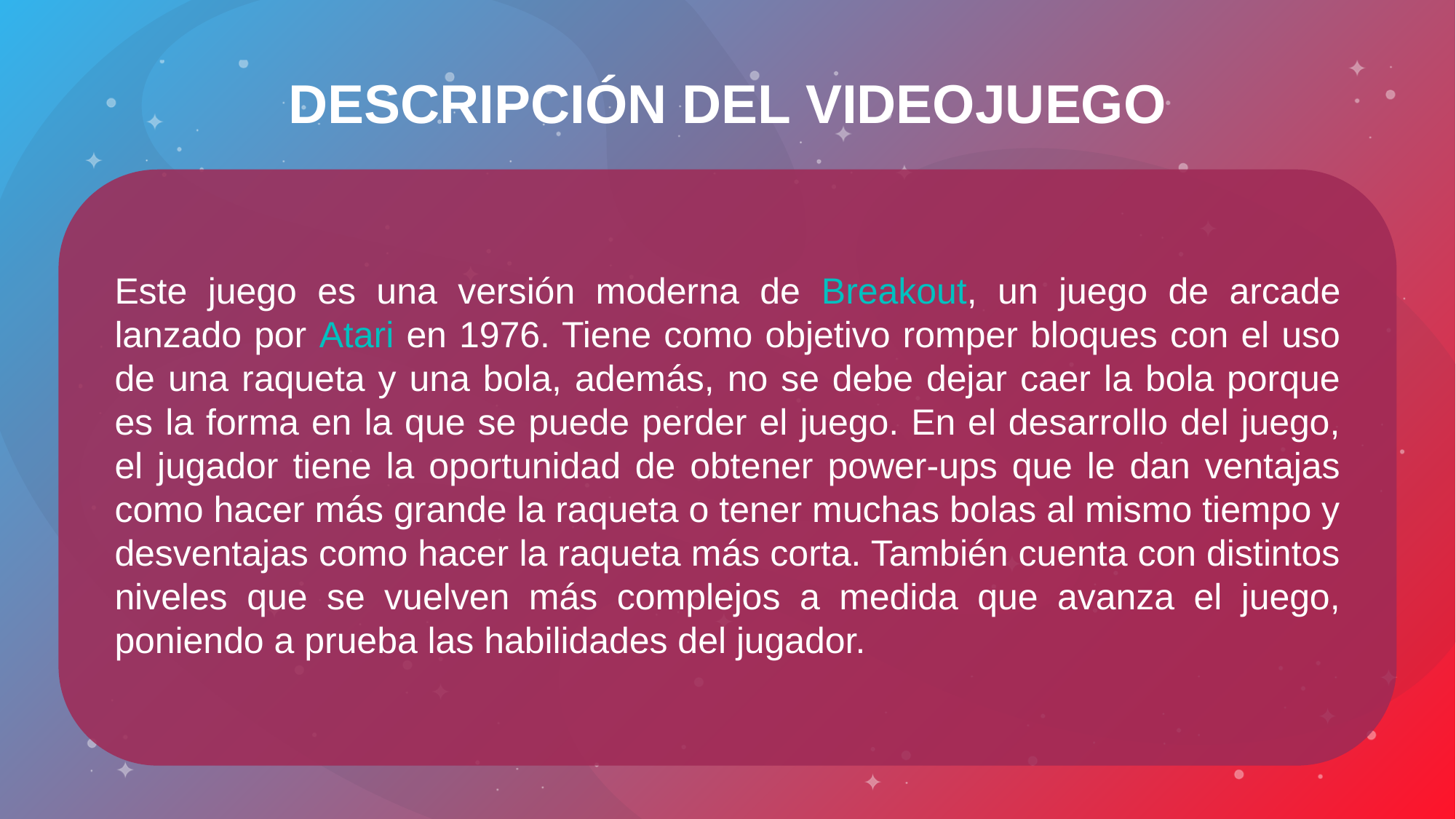

# DESCRIPCIÓN DEL VIDEOJUEGO
Este juego es una versión moderna de Breakout, un juego de arcade lanzado por Atari en 1976. Tiene como objetivo romper bloques con el uso de una raqueta y una bola, además, no se debe dejar caer la bola porque es la forma en la que se puede perder el juego. En el desarrollo del juego, el jugador tiene la oportunidad de obtener power-ups que le dan ventajas como hacer más grande la raqueta o tener muchas bolas al mismo tiempo y desventajas como hacer la raqueta más corta. También cuenta con distintos niveles que se vuelven más complejos a medida que avanza el juego, poniendo a prueba las habilidades del jugador.